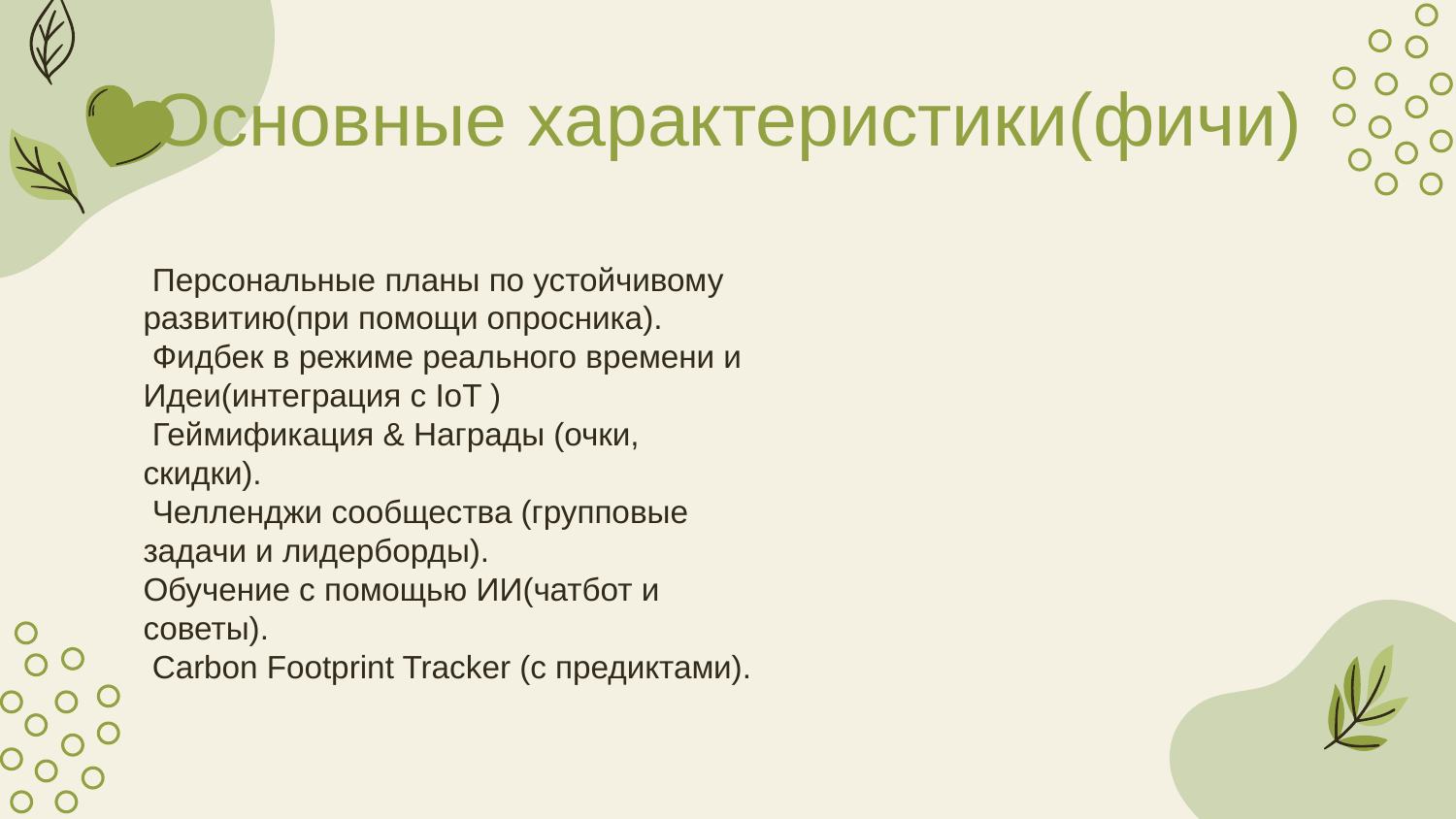

# Основные характеристики(фичи)
 Персональные планы по устойчивому развитию(при помощи опросника).
 Фидбек в режиме реального времени и Идеи(интеграция с IoT )
 Геймификация & Награды (очки, скидки).
 Челленджи сообщества (групповые задачи и лидерборды).
Обучение с помощью ИИ(чатбот и  советы).
 Carbon Footprint Tracker (с предиктами).